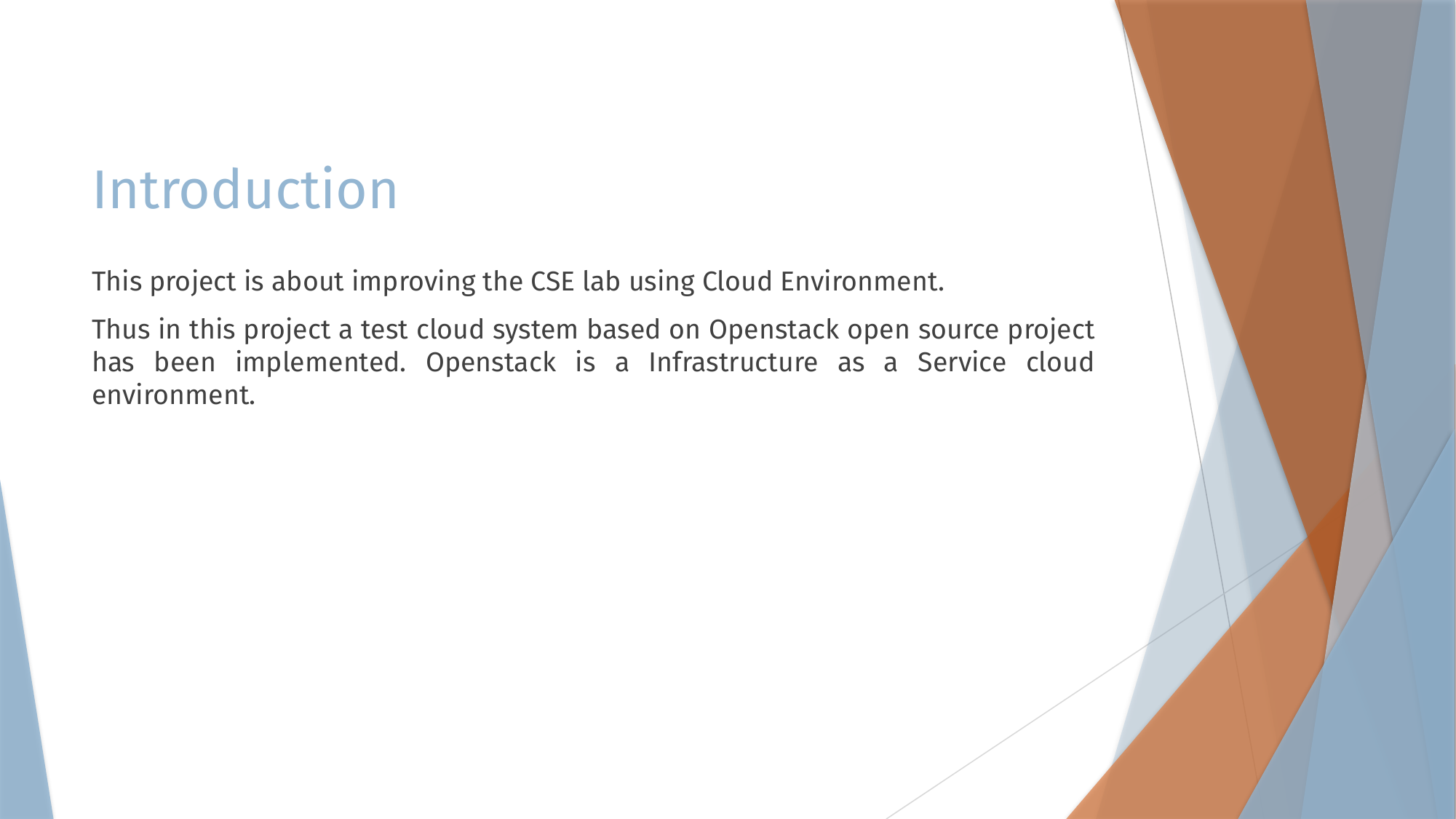

# Introduction
This project is about improving the CSE lab using Cloud Environment.
Thus in this project a test cloud system based on Openstack open source project has been implemented. Openstack is a Infrastructure as a Service cloud environment.